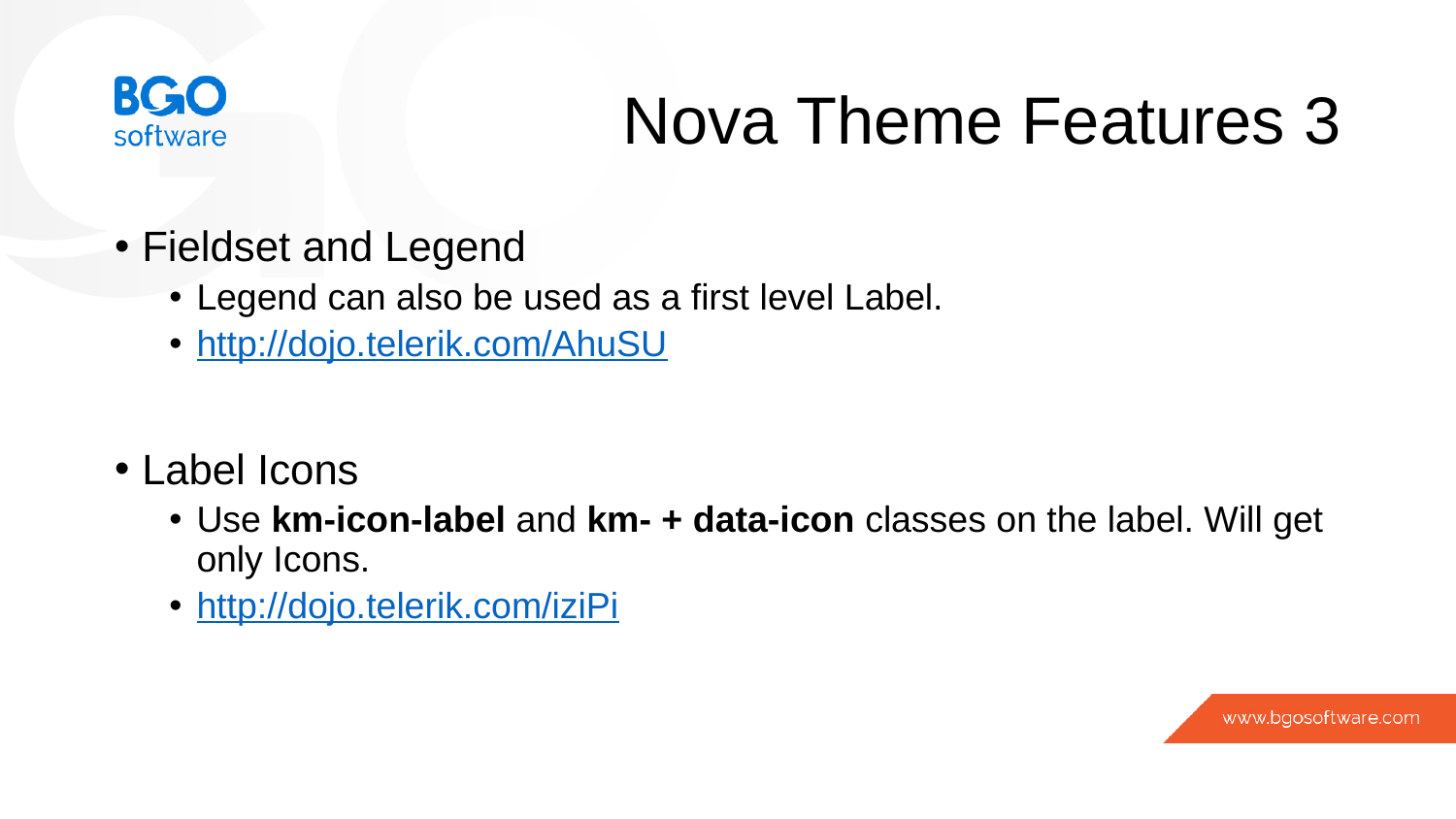

# Nova Theme Features 3
Fieldset and Legend
Legend can also be used as a first level Label.
http://dojo.telerik.com/AhuSU

Label Icons
Use km-icon-label and km- + data-icon classes on the label. Will get only Icons.
http://dojo.telerik.com/iziPi